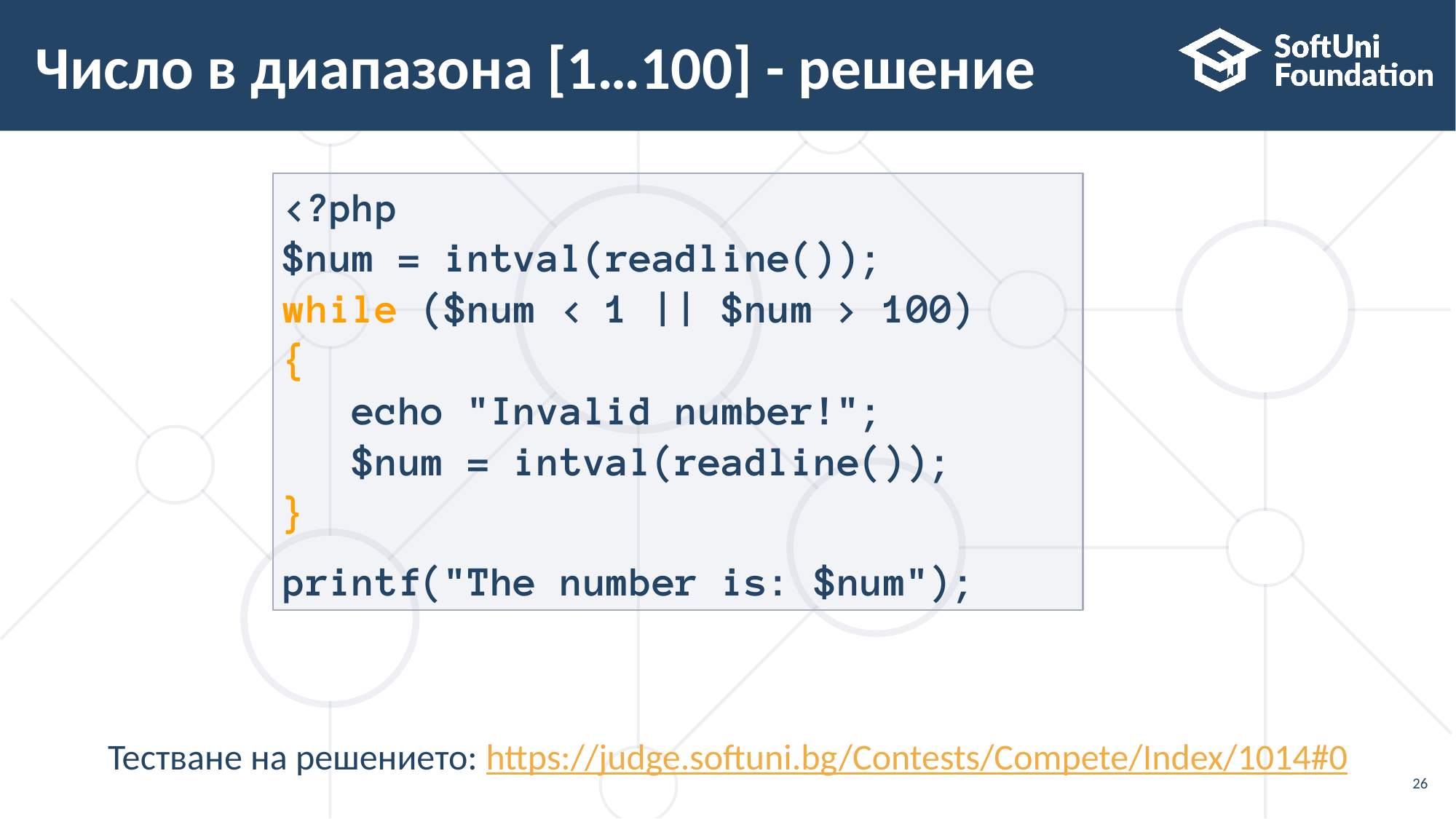

# Число в диапазона [1…100] - решение
<?php
$num = intval(readline());
while ($num < 1 || $num > 100)
{
   echo "Invalid number!";
   $num = intval(readline());
}
printf("The number is: $num");
Тестване на решението: https://judge.softuni.bg/Contests/Compete/Index/1014#0
26